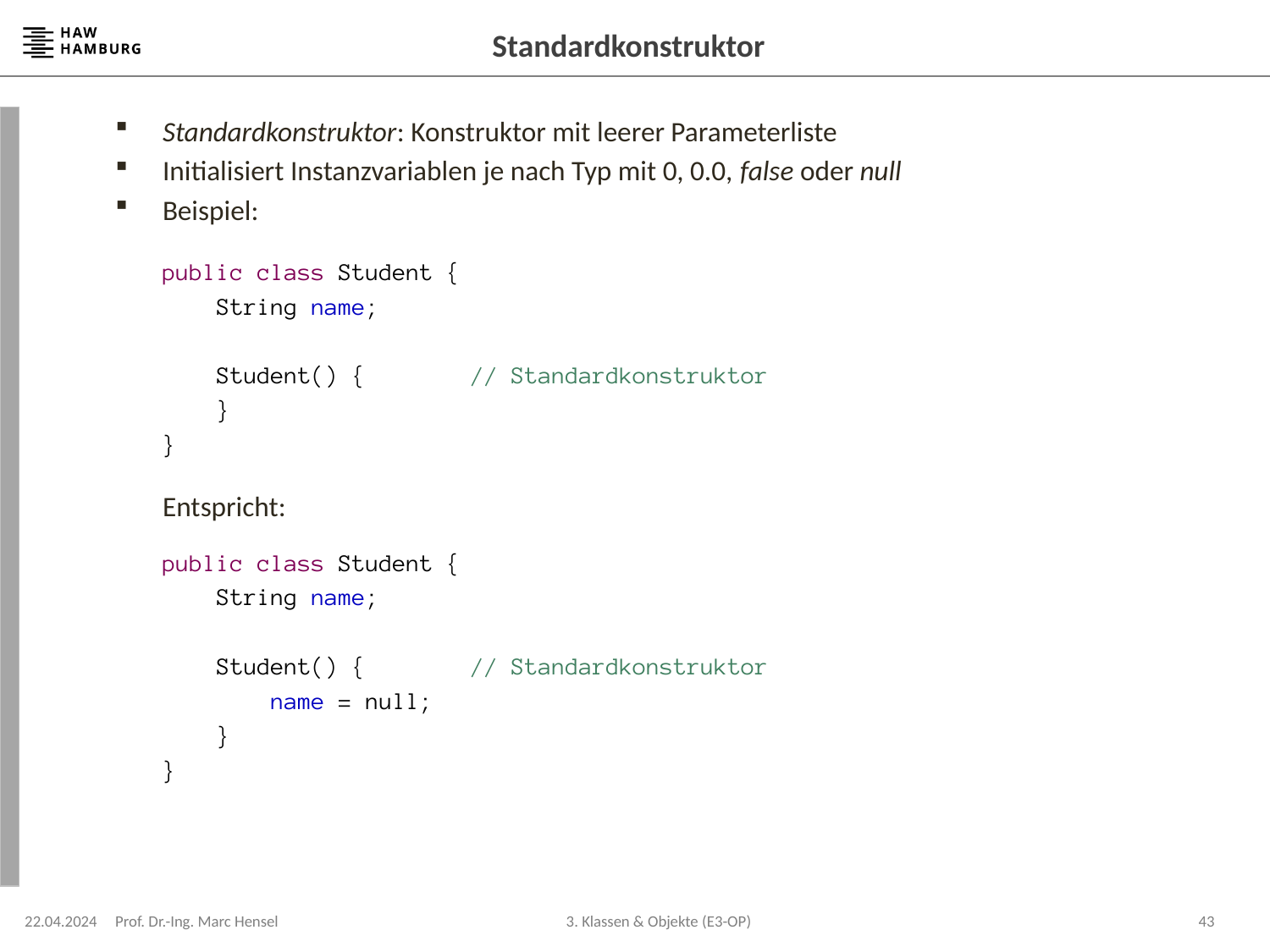

# Standardkonstruktor
Standardkonstruktor: Konstruktor mit leerer Parameterliste
Initialisiert Instanzvariablen je nach Typ mit 0, 0.0, false oder null
Beispiel:

	public class Student {
	    String name;

	    Student() {	    // Standardkonstruktor
	    }
	}

	Entspricht:

	public class Student {
	    String name;

	    Student() {	    // Standardkonstruktor
	        name = null;
	    }
	}

22.04.2024
Prof. Dr.-Ing. Marc Hensel
43